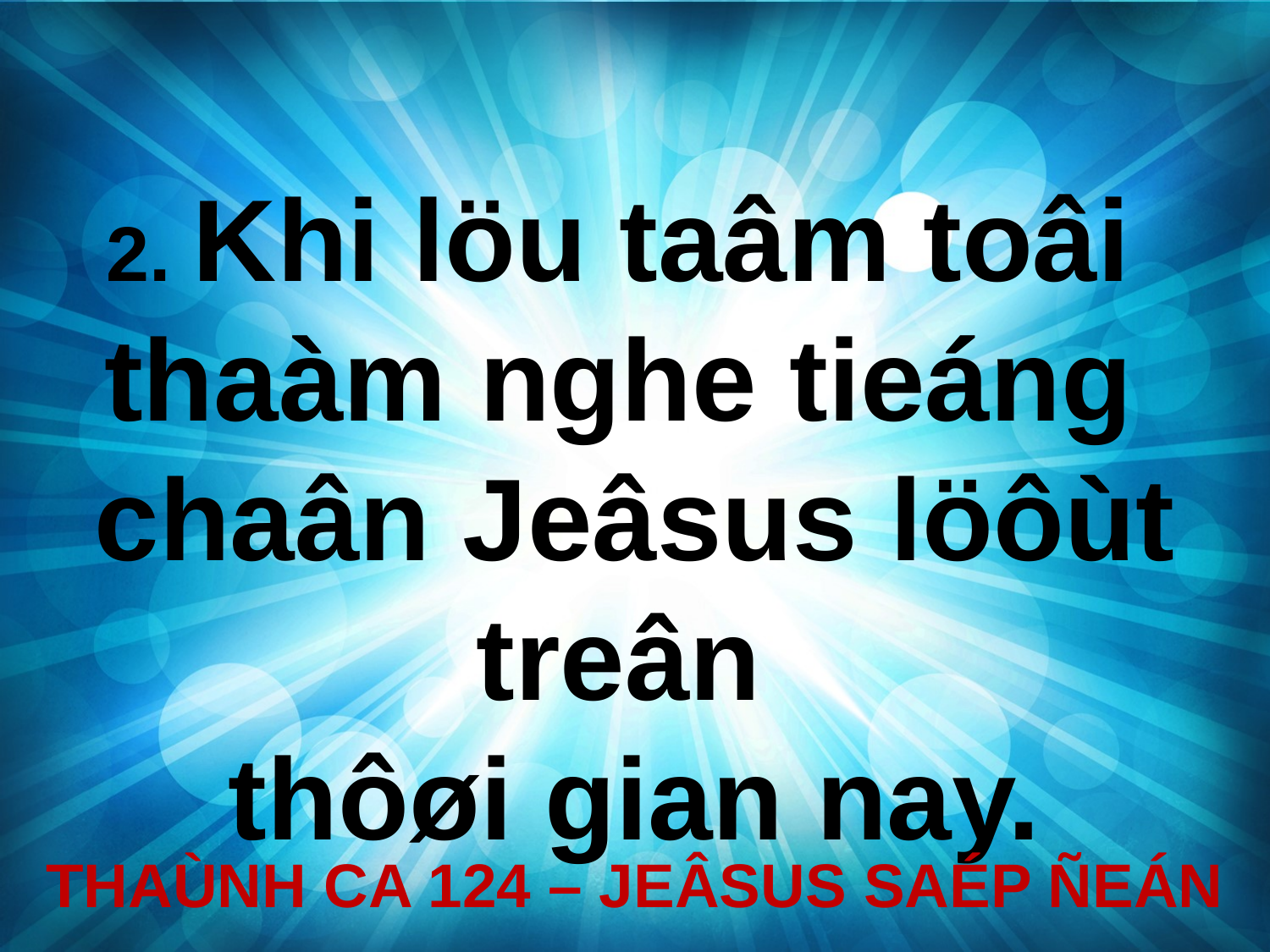

2. Khi löu taâm toâi
thaàm nghe tieáng
chaân Jeâsus löôùt treân
thôøi gian nay.
THAÙNH CA 124 – JEÂSUS SAÉP ÑEÁN